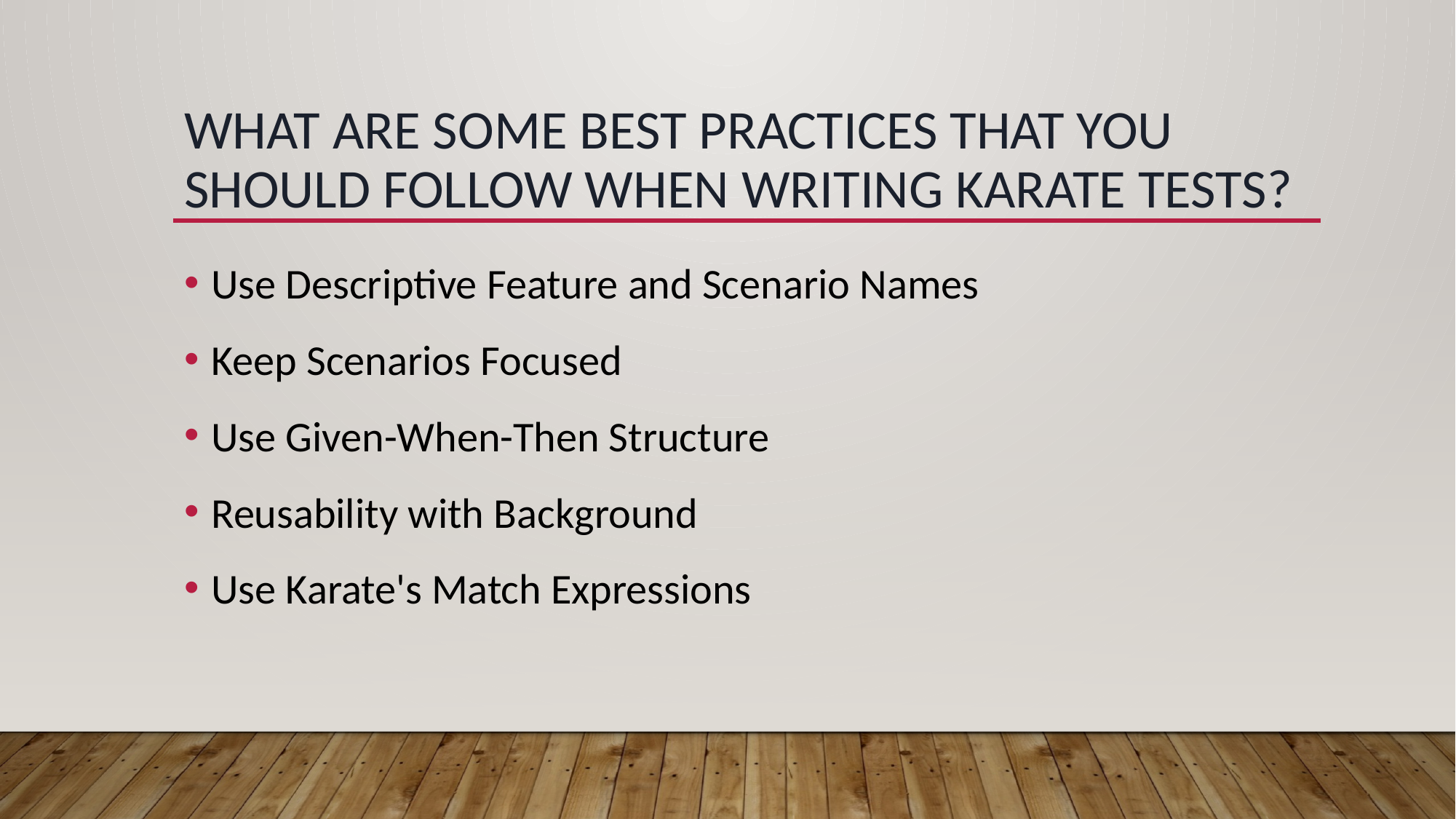

# What are some best practices that you should follow when writing Karate tests?
Use Descriptive Feature and Scenario Names
Keep Scenarios Focused
Use Given-When-Then Structure
Reusability with Background
Use Karate's Match Expressions